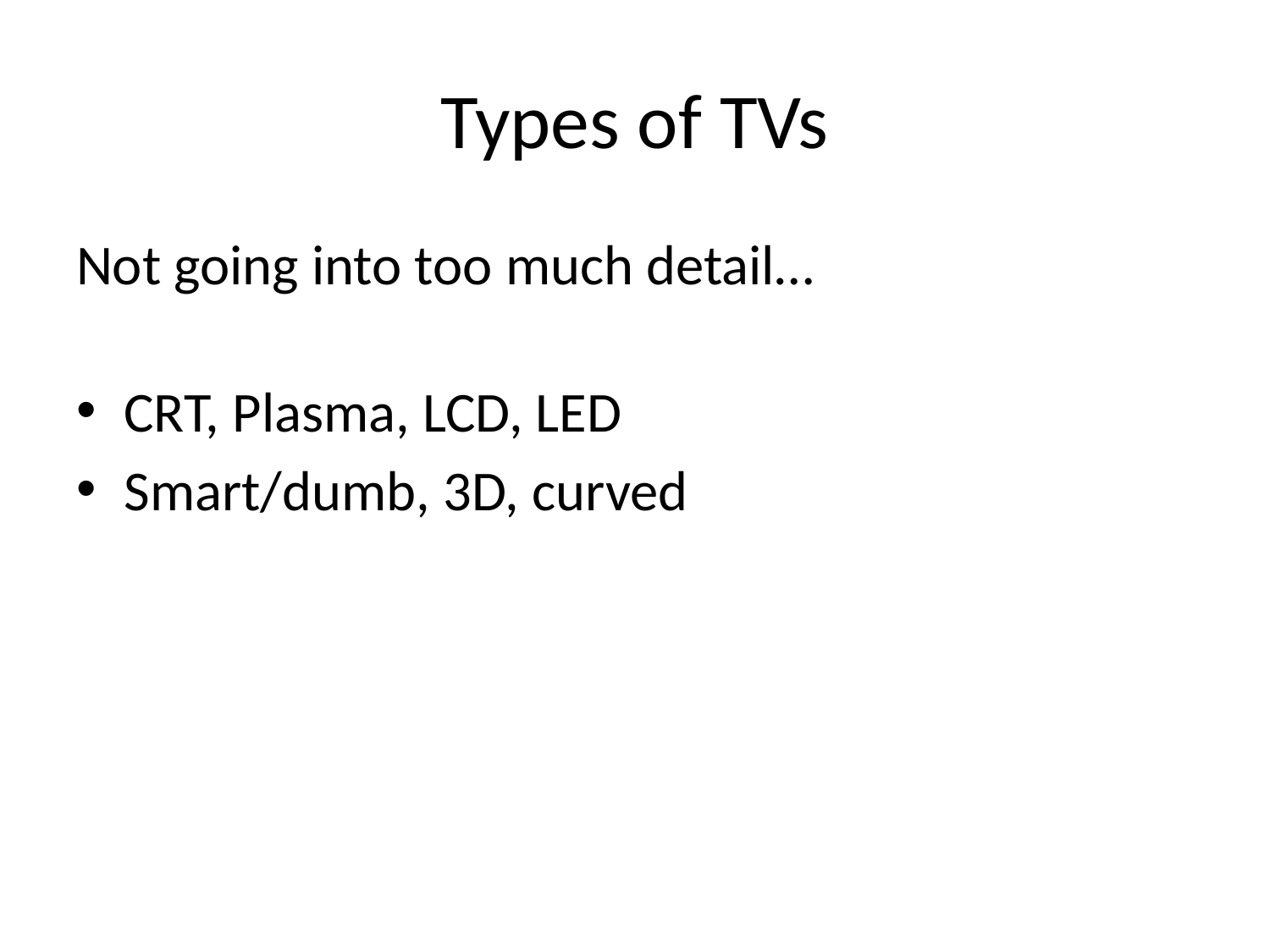

# Types of TVs
Not going into too much detail…
CRT, Plasma, LCD, LED
Smart/dumb, 3D, curved